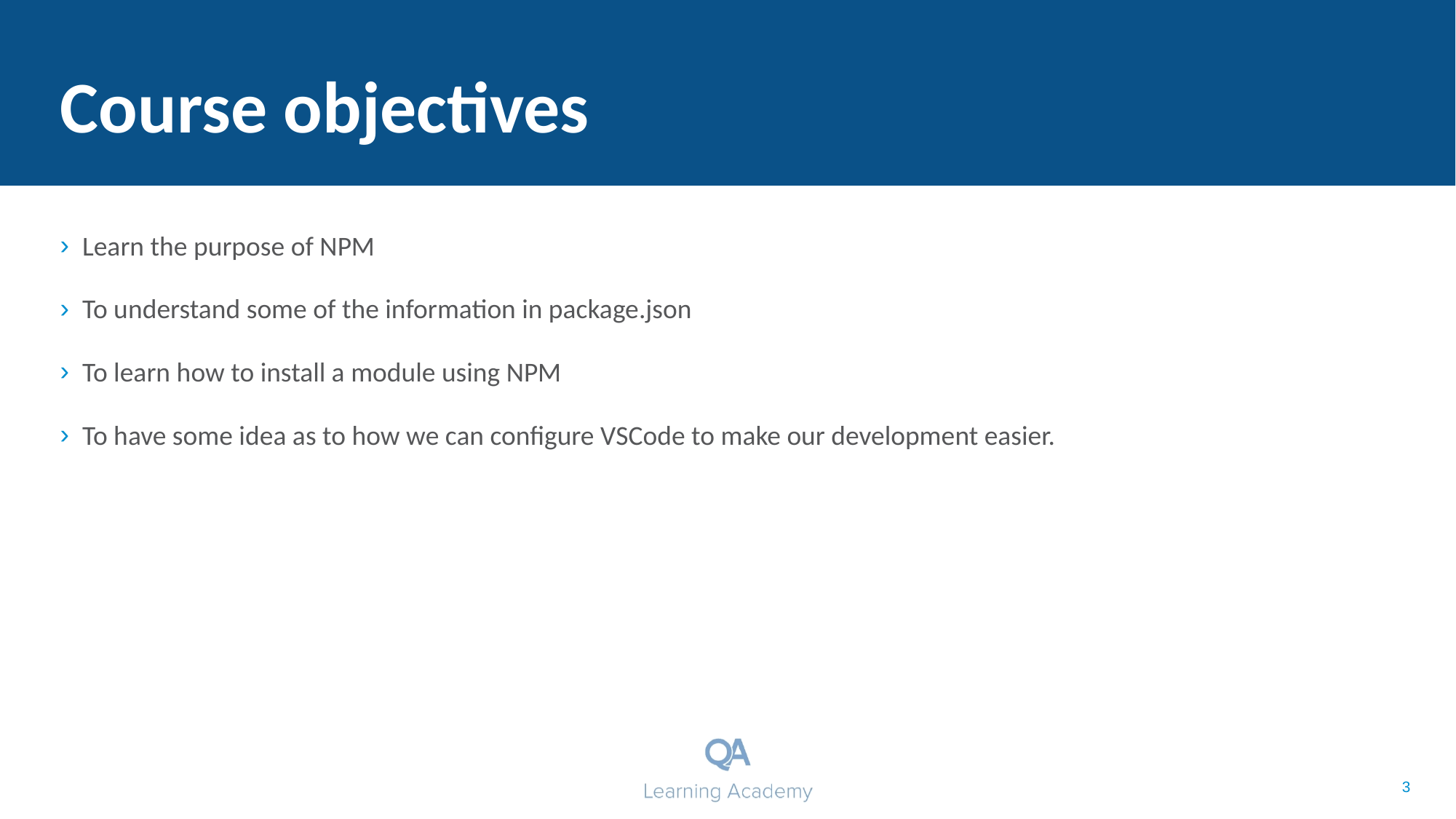

Course objectives
Learn the purpose of NPM
To understand some of the information in package.json
To learn how to install a module using NPM
To have some idea as to how we can configure VSCode to make our development easier.